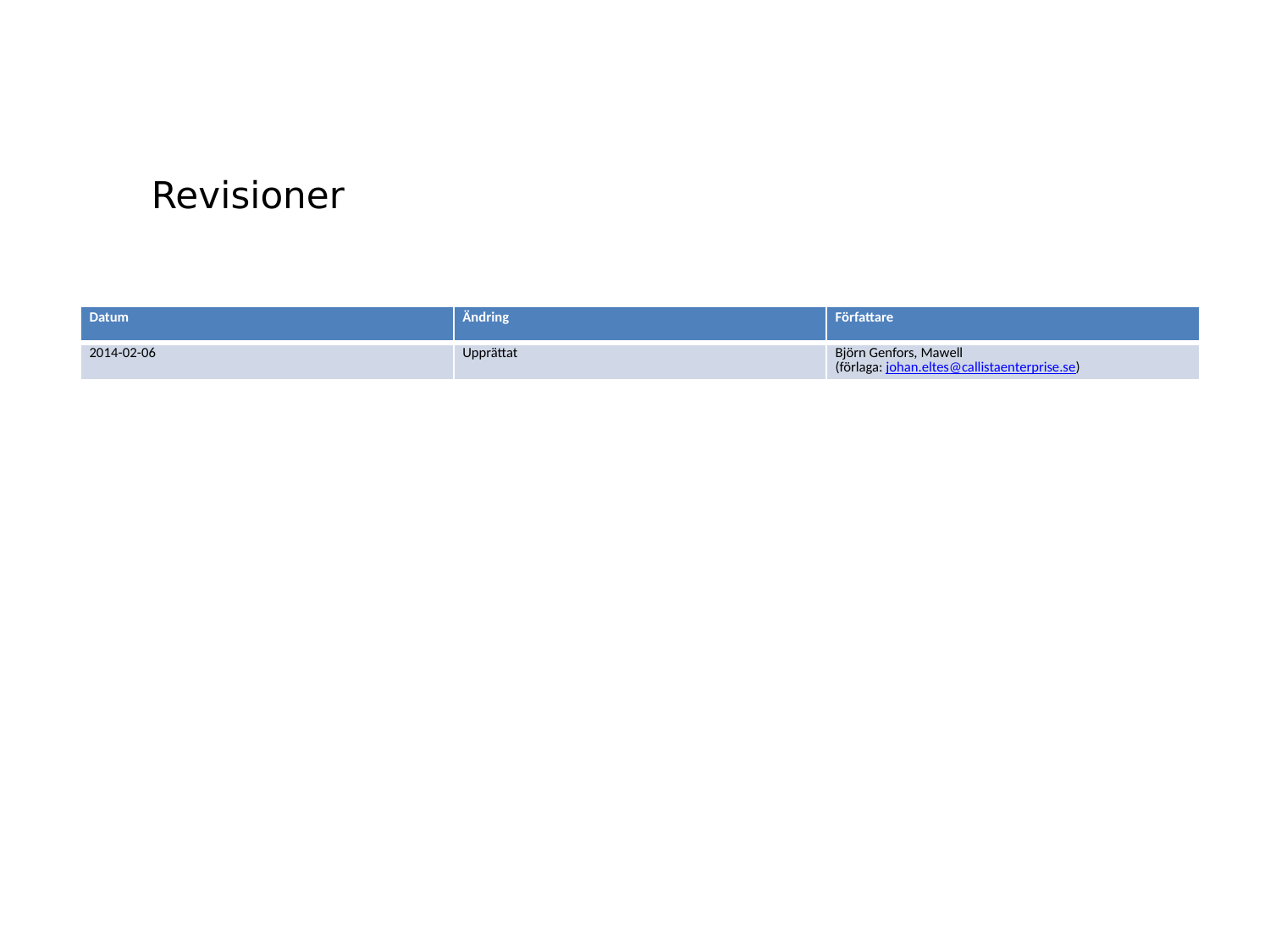

# Revisioner
| Datum | Ändring | Författare |
| --- | --- | --- |
| 2014-02-06 | Upprättat | Björn Genfors, Mawell (förlaga: johan.eltes@callistaenterprise.se) |